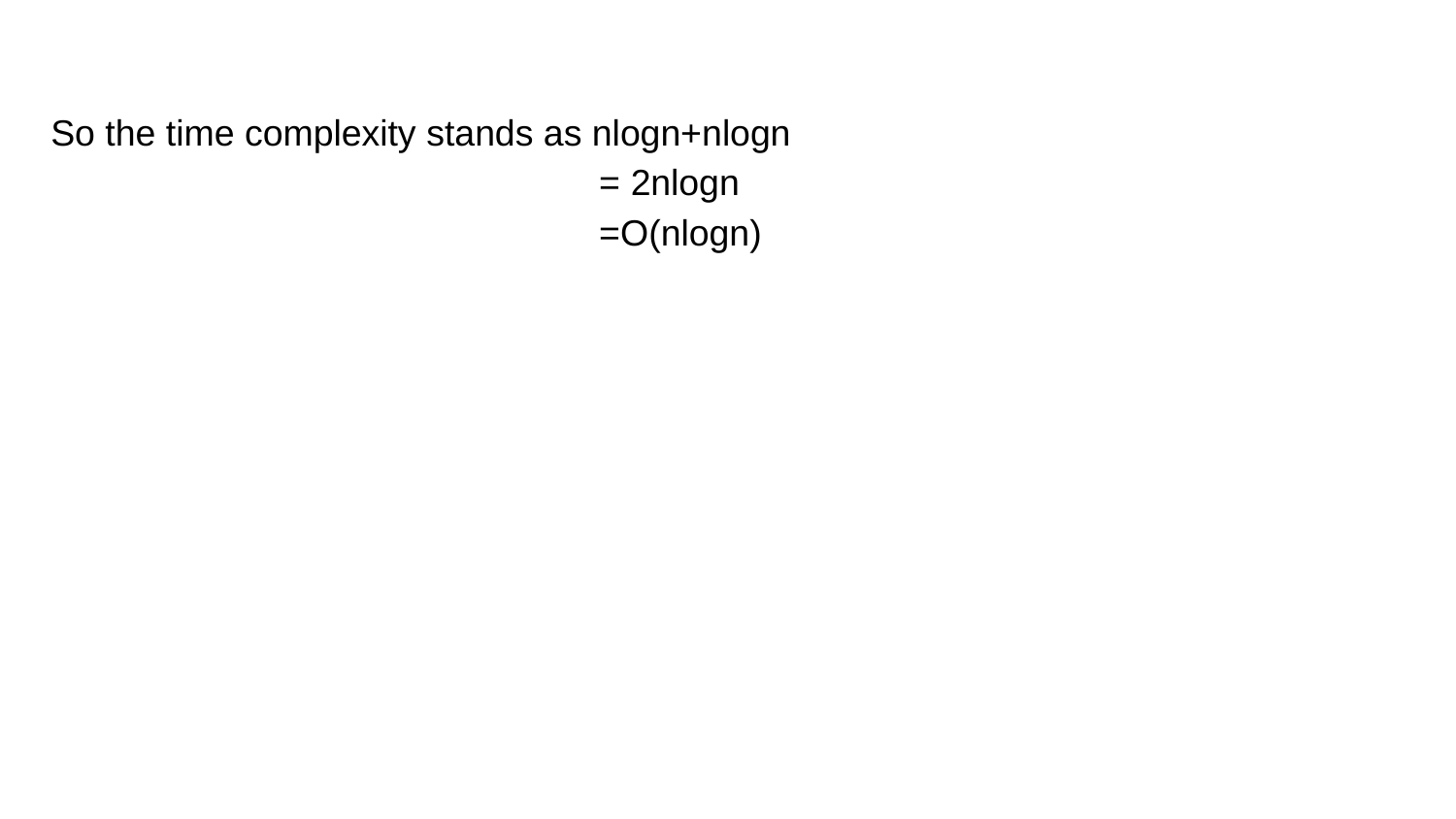

So the time complexity stands as nlogn+nlogn
                                                      = 2nlogn
                                                      =O(nlogn)